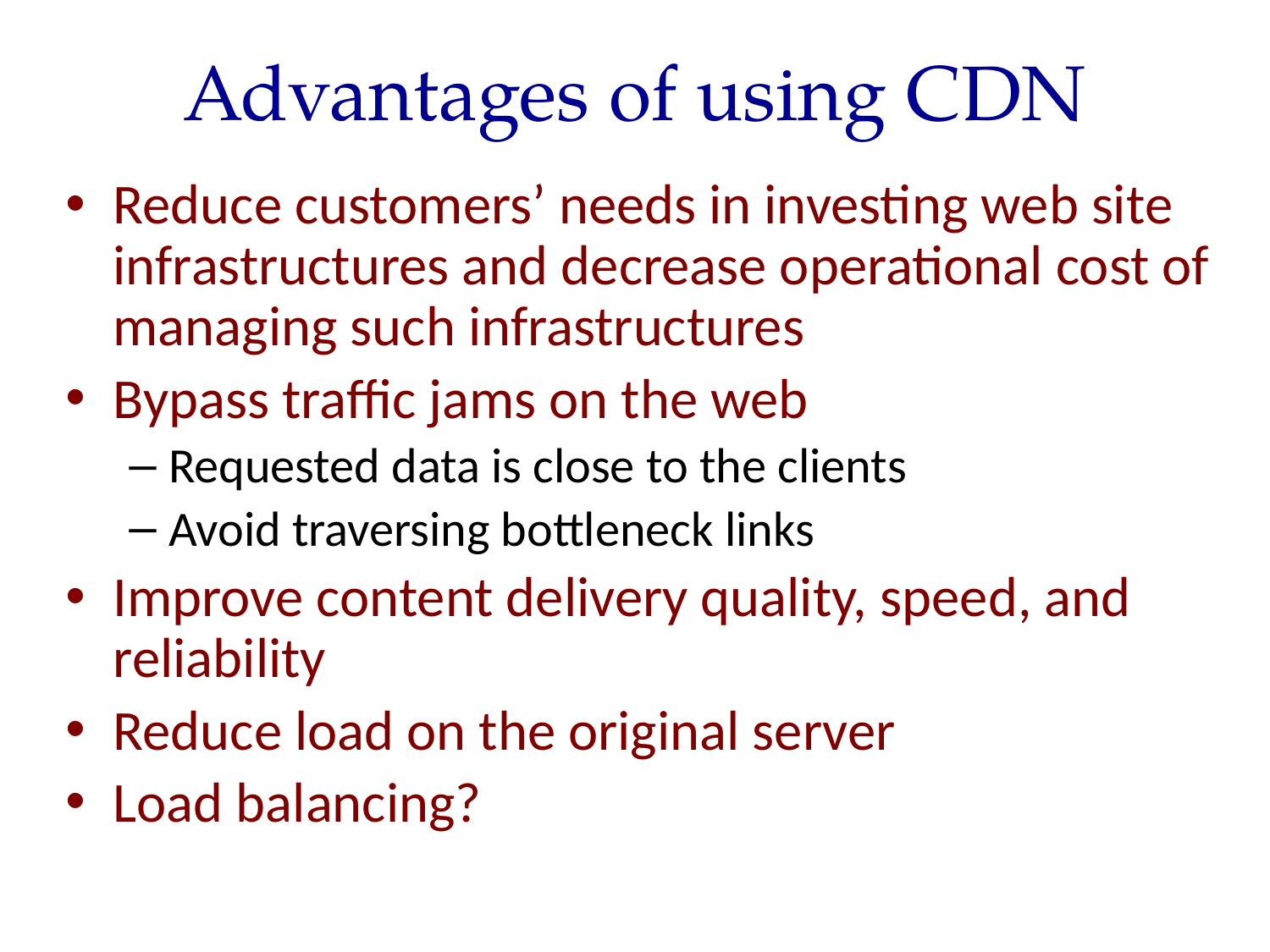

# Advantages of using CDN
Reduce customers’ needs in investing web site infrastructures and decrease operational cost of managing such infrastructures
Bypass traffic jams on the web
Requested data is close to the clients
Avoid traversing bottleneck links
Improve content delivery quality, speed, and reliability
Reduce load on the original server
Load balancing?